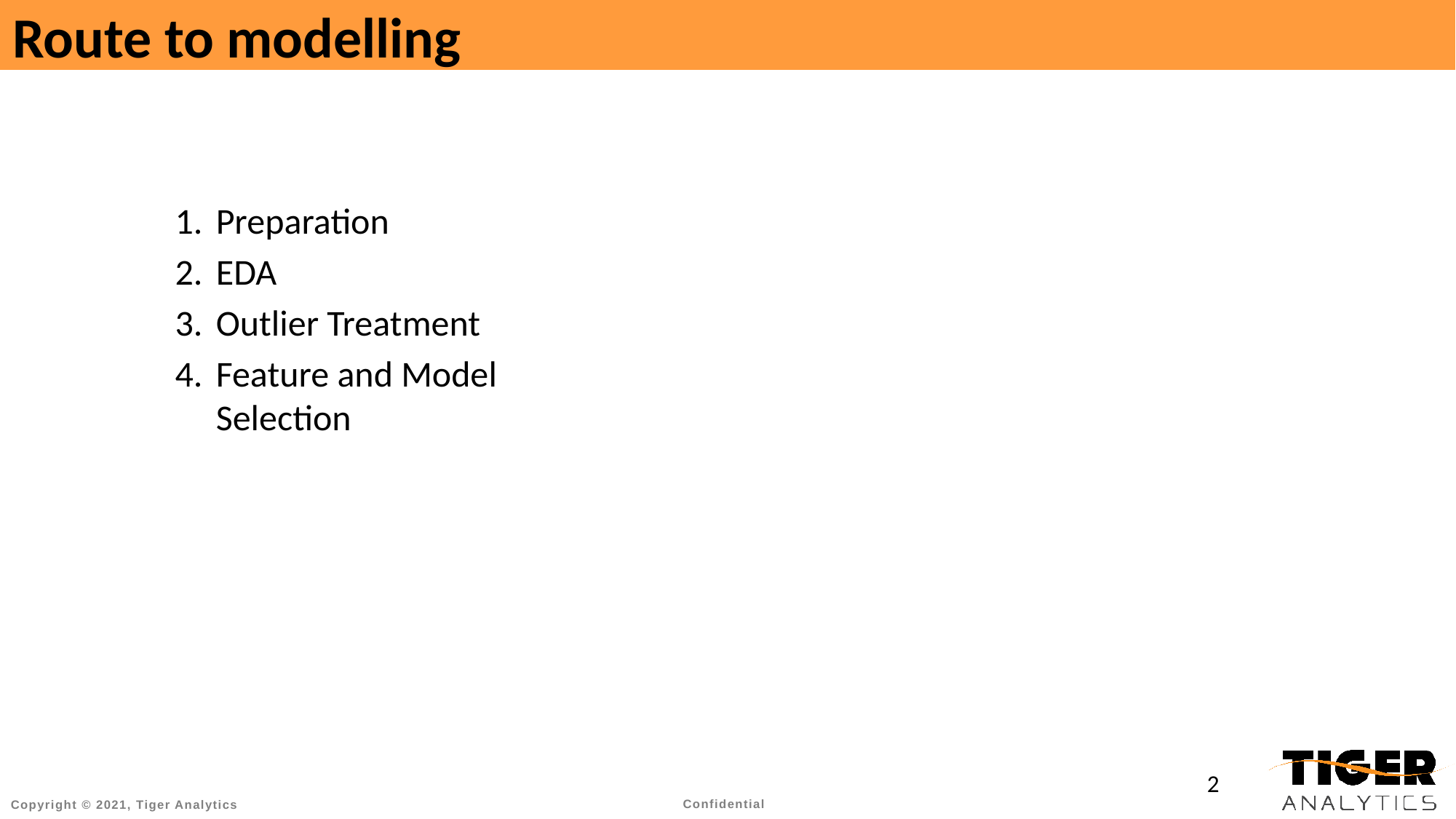

# Route to modelling
Preparation
EDA
Outlier Treatment
Feature and Model Selection
2